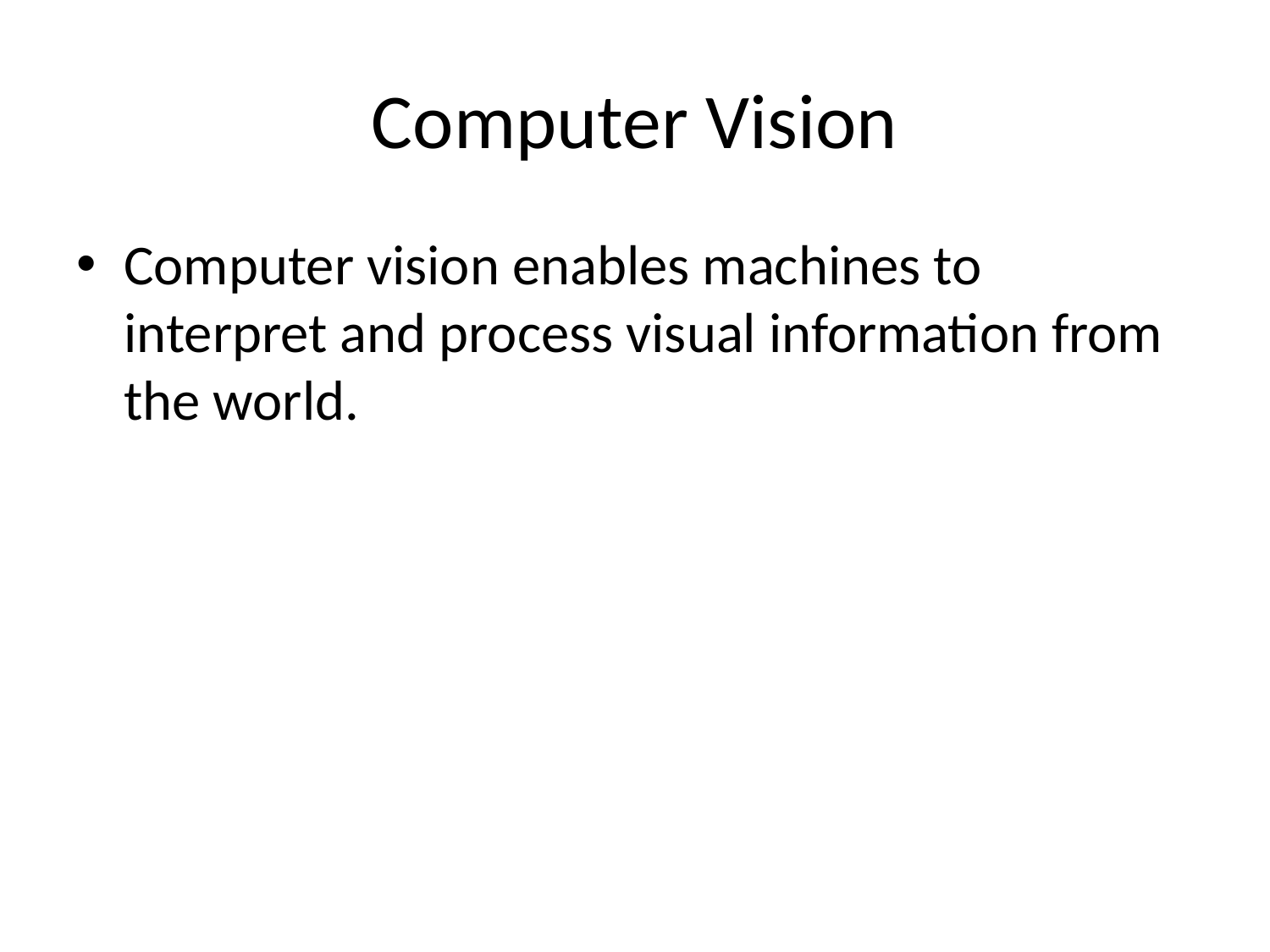

# Computer Vision
Computer vision enables machines to interpret and process visual information from the world.